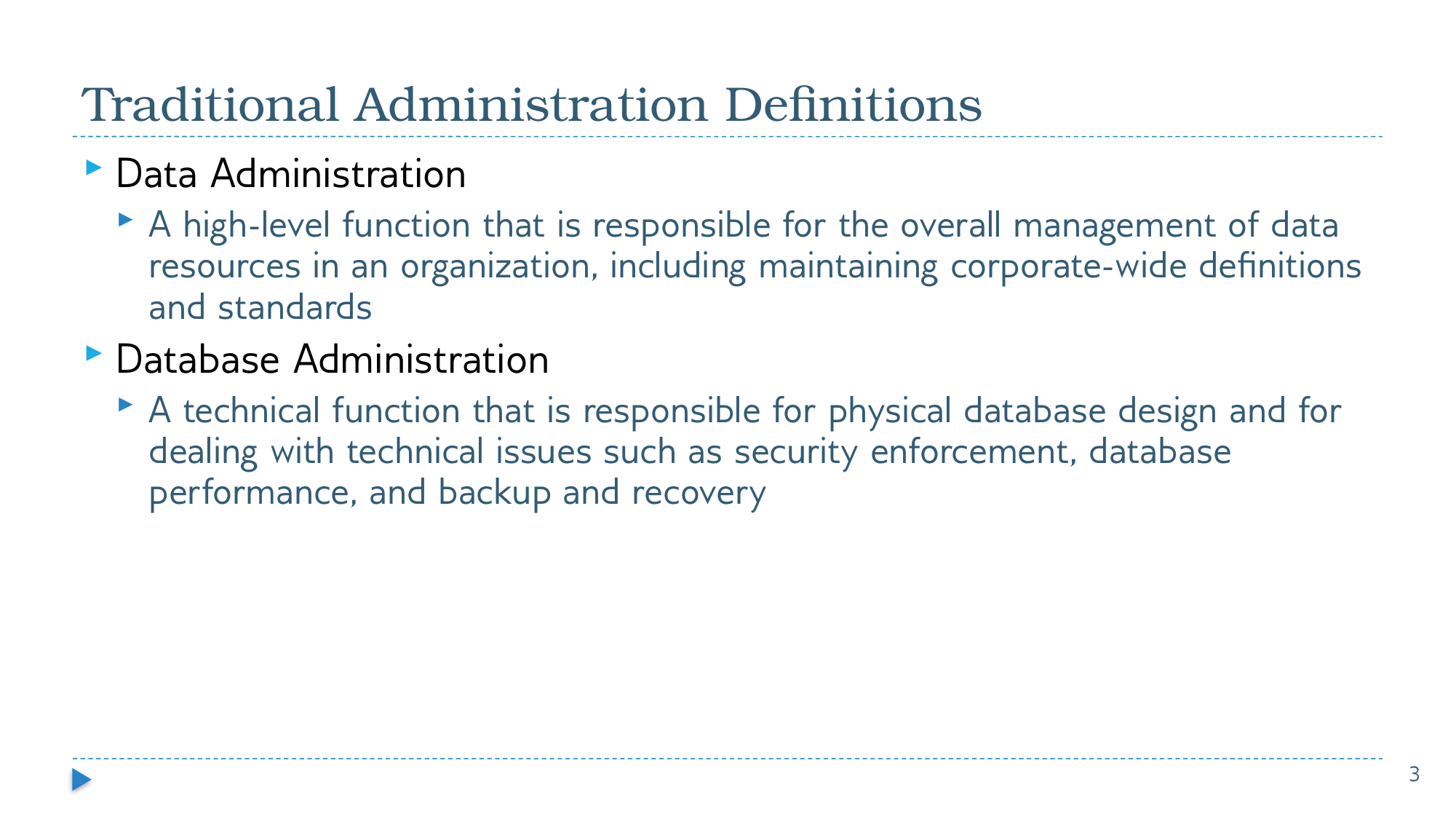

# Traditional Administration Definitions
Data Administration
A high-level function that is responsible for the overall management of data resources in an organization, including maintaining corporate-wide definitions and standards
Database Administration
A technical function that is responsible for physical database design and for dealing with technical issues such as security enforcement, database performance, and backup and recovery
3